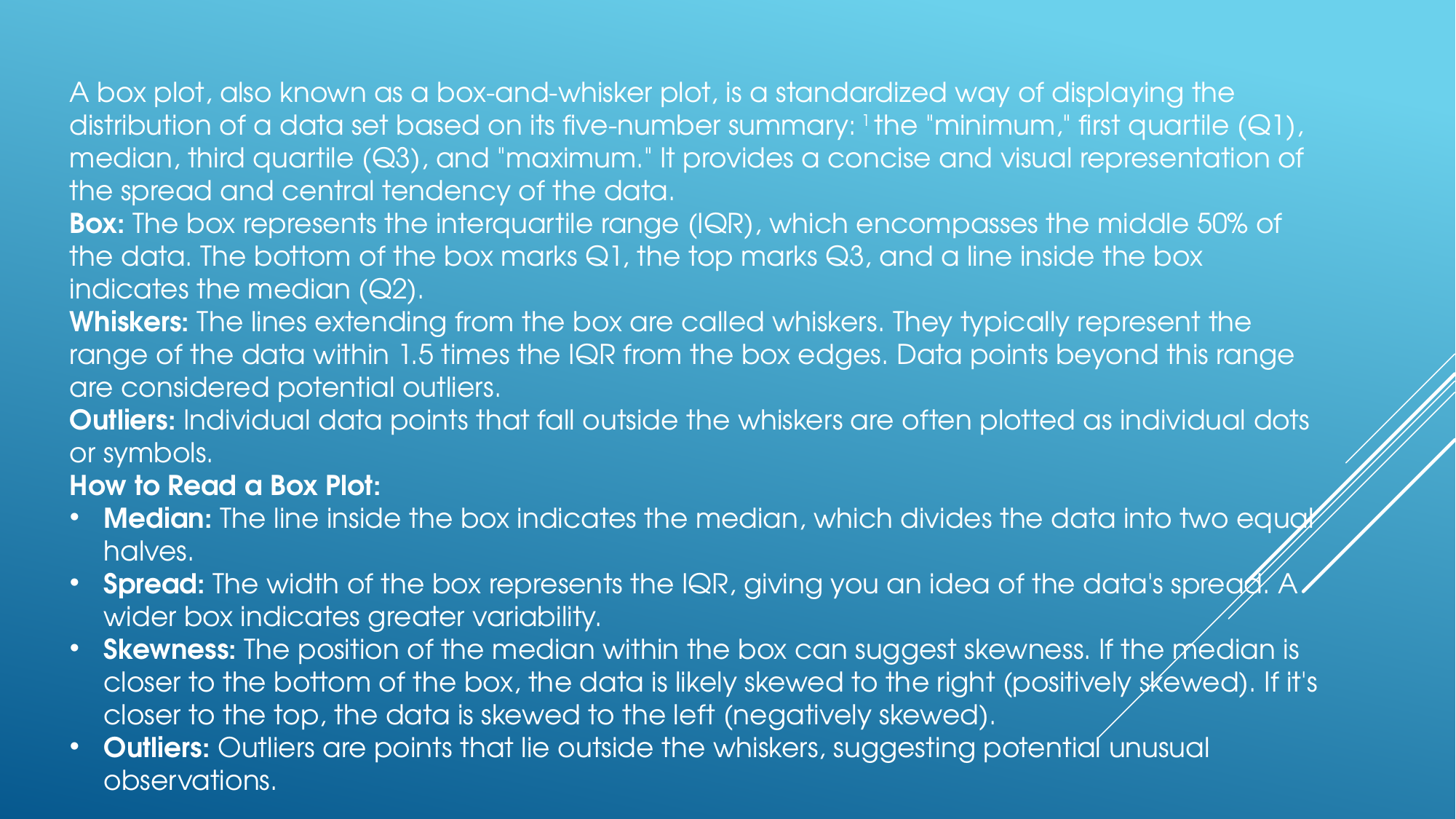

A box plot, also known as a box-and-whisker plot, is a standardized way of displaying the distribution of a data set based on its five-number summary: 1 the "minimum," first quartile (Q1), median, third quartile (Q3), and "maximum." It provides a concise and visual representation of the spread and central tendency of the data.
Box: The box represents the interquartile range (IQR), which encompasses the middle 50% of the data. The bottom of the box marks Q1, the top marks Q3, and a line inside the box indicates the median (Q2).
Whiskers: The lines extending from the box are called whiskers. They typically represent the range of the data within 1.5 times the IQR from the box edges. Data points beyond this range are considered potential outliers.
Outliers: Individual data points that fall outside the whiskers are often plotted as individual dots or symbols.
How to Read a Box Plot:
Median: The line inside the box indicates the median, which divides the data into two equal halves.
Spread: The width of the box represents the IQR, giving you an idea of the data's spread. A wider box indicates greater variability.
Skewness: The position of the median within the box can suggest skewness. If the median is closer to the bottom of the box, the data is likely skewed to the right (positively skewed). If it's closer to the top, the data is skewed to the left (negatively skewed).
Outliers: Outliers are points that lie outside the whiskers, suggesting potential unusual observations.